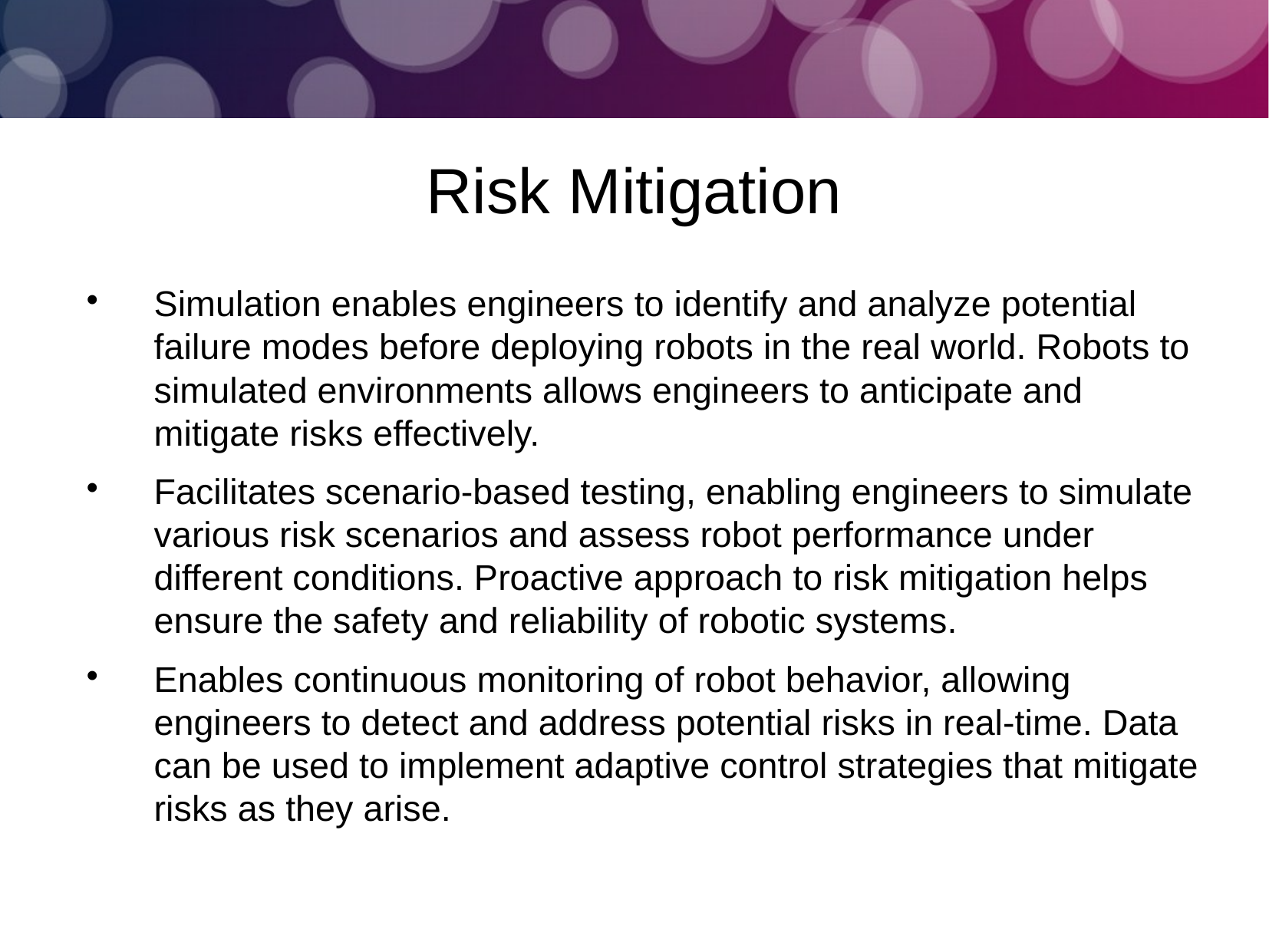

Risk Mitigation
Simulation enables engineers to identify and analyze potential failure modes before deploying robots in the real world. Robots to simulated environments allows engineers to anticipate and mitigate risks effectively.
Facilitates scenario-based testing, enabling engineers to simulate various risk scenarios and assess robot performance under different conditions. Proactive approach to risk mitigation helps ensure the safety and reliability of robotic systems.
Enables continuous monitoring of robot behavior, allowing engineers to detect and address potential risks in real-time. Data can be used to implement adaptive control strategies that mitigate risks as they arise.